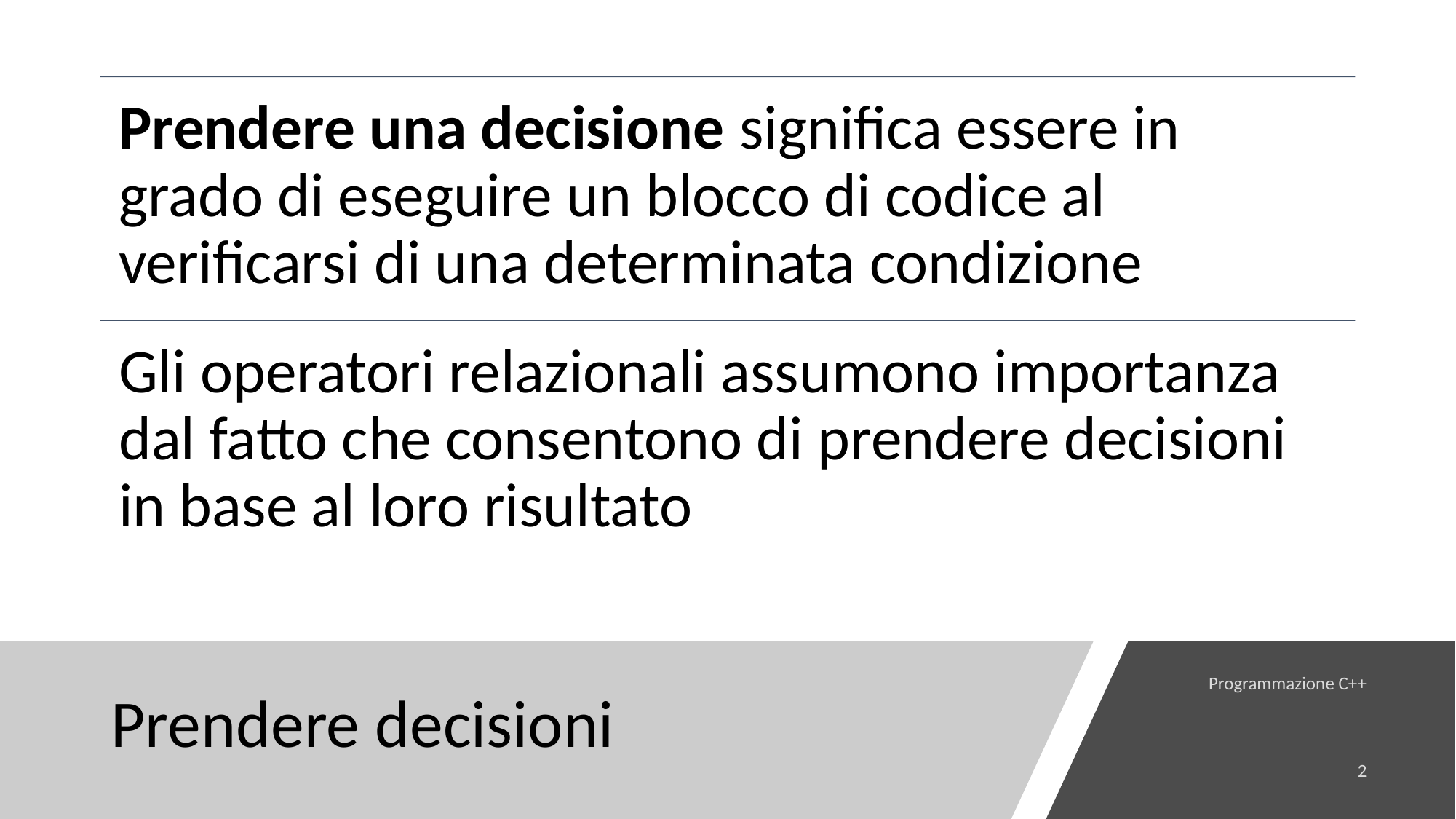

Prendere una decisione significa essere in grado di eseguire un blocco di codice al verificarsi di una determinata condizione
Gli operatori relazionali assumono importanza dal fatto che consentono di prendere decisioni in base al loro risultato

# Prendere decisioni
Programmazione C++
2